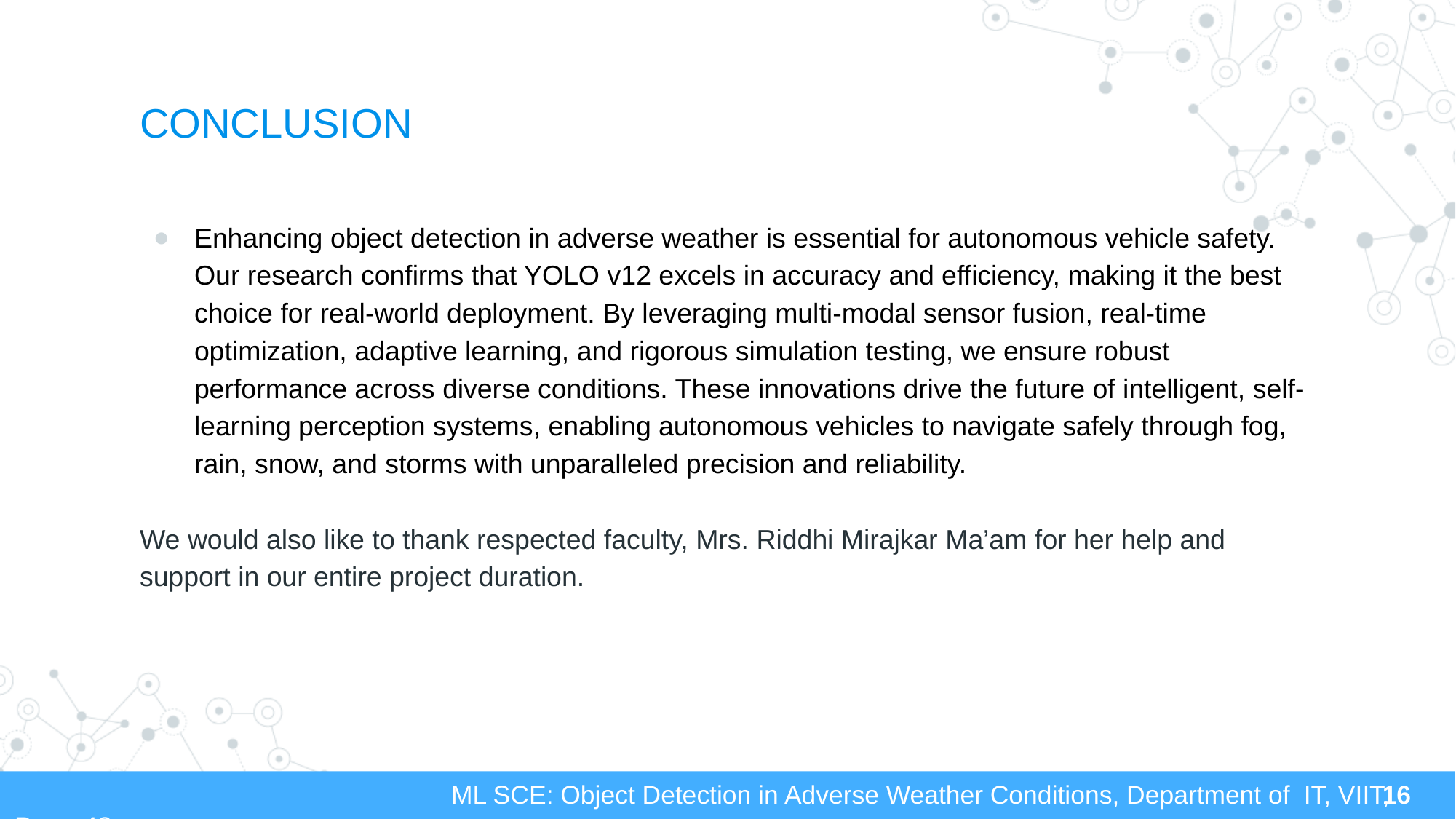

# CONCLUSION

Enhancing object detection in adverse weather is essential for autonomous vehicle safety. Our research confirms that YOLO v12 excels in accuracy and efficiency, making it the best choice for real-world deployment. By leveraging multi-modal sensor fusion, real-time optimization, adaptive learning, and rigorous simulation testing, we ensure robust performance across diverse conditions. These innovations drive the future of intelligent, self-learning perception systems, enabling autonomous vehicles to navigate safely through fog, rain, snow, and storms with unparalleled precision and reliability.

We would also like to thank respected faculty, Mrs. Riddhi Mirajkar Ma’am for her help and support in our entire project duration.
16
16
            	    	     		ML SCE: Object Detection in Adverse Weather Conditions, Department of  IT, VIIT, Pune-48